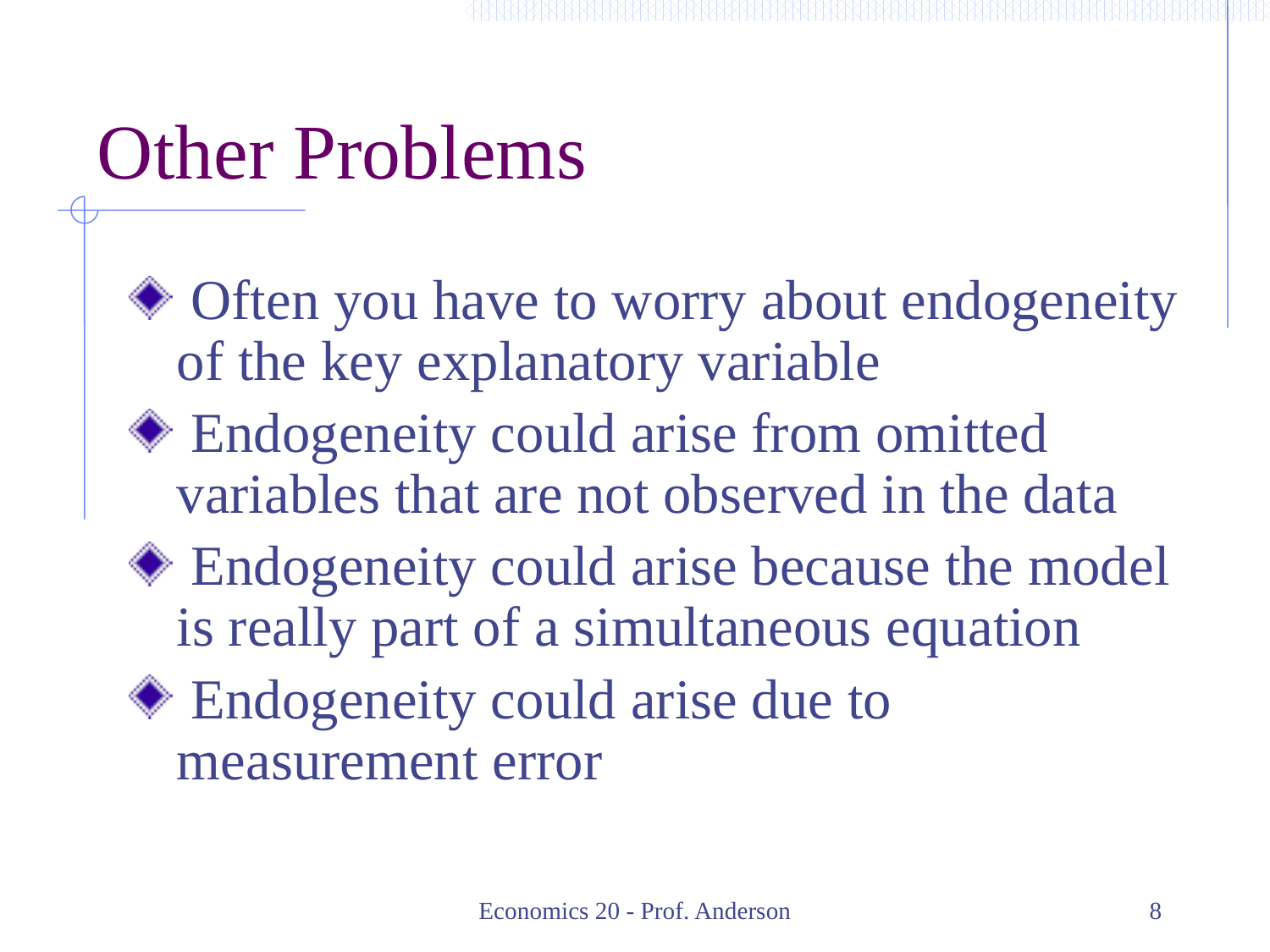

# Other Problems
 Often you have to worry about endogeneity of the key explanatory variable
 Endogeneity could arise from omitted variables that are not observed in the data
 Endogeneity could arise because the model is really part of a simultaneous equation
 Endogeneity could arise due to measurement error
Economics 20 - Prof. Anderson
8